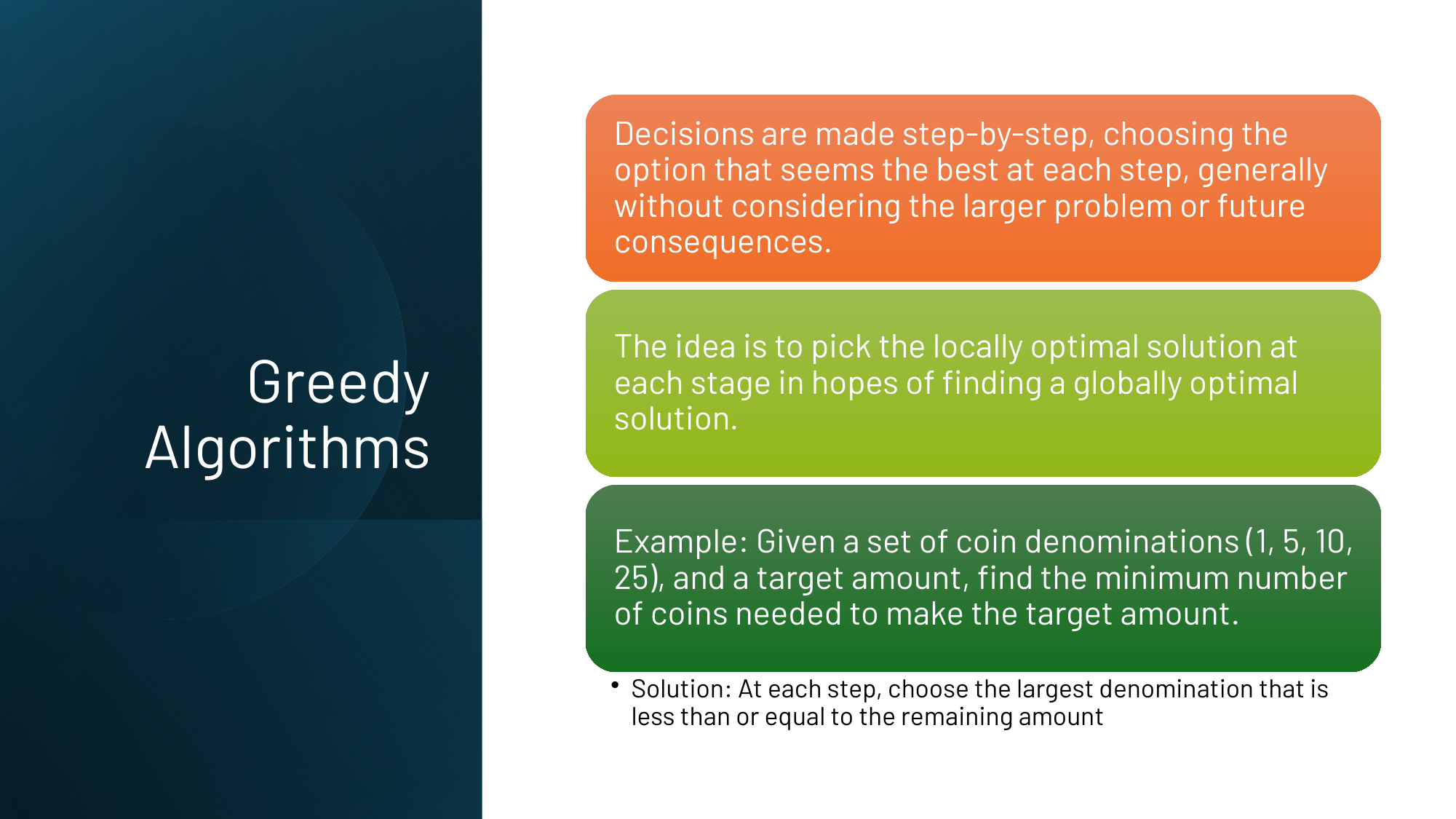

Decisions are made step-by-step, choosing the option that seems the best at each step, generally without considering the larger problem or future consequences.
The idea is to pick the locally optimal solution at each stage in hopes of finding a globally optimal solution.
Example: Given a set of coin denominations (1, 5, 10, 25), and a target amount, find the minimum number of coins needed to make the target amount.
Solution: At each step, choose the largest denomination that is less than or equal to the remaining amount

# Greedy Algorithms